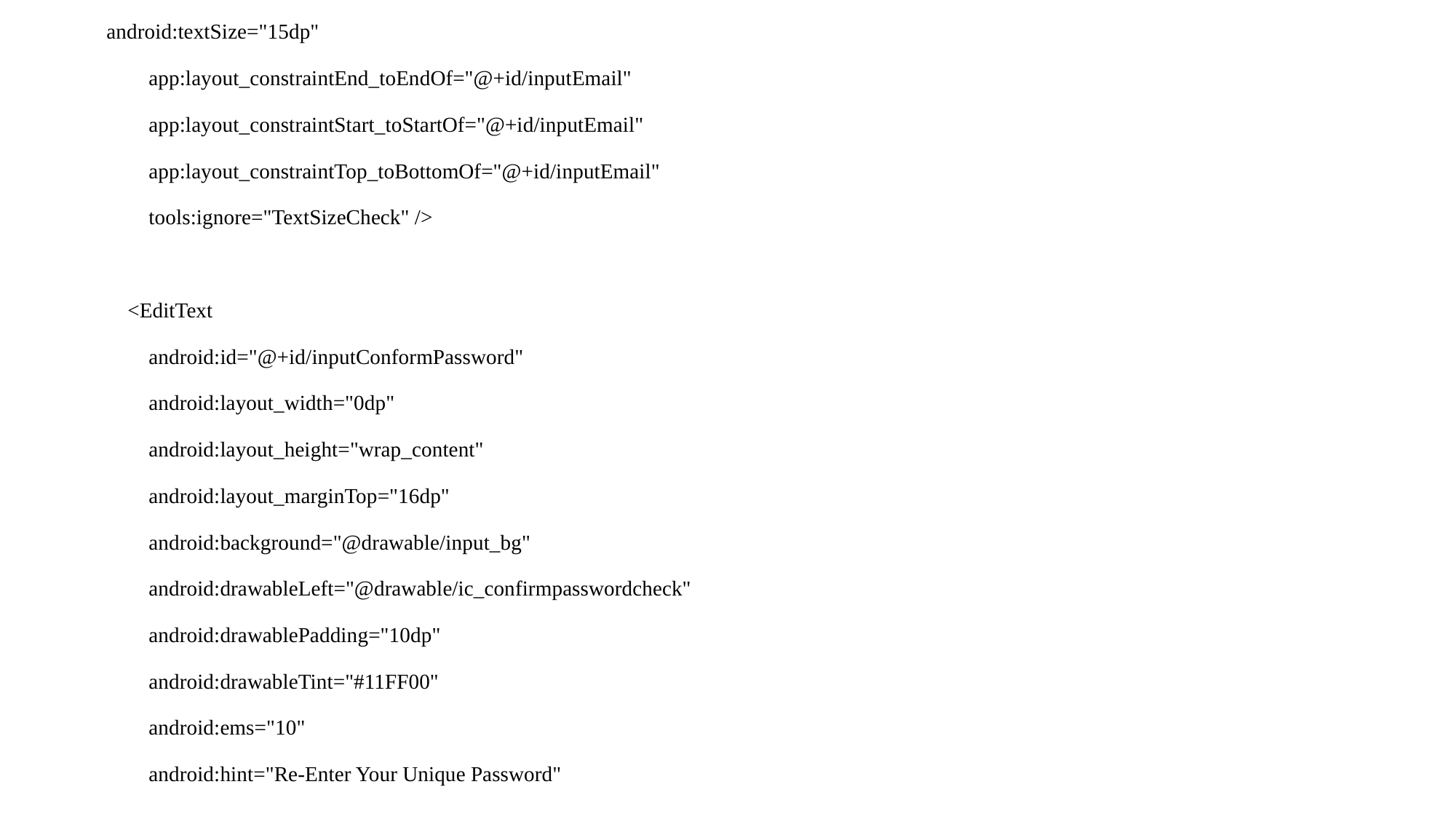

android:textSize="15dp"
        app:layout_constraintEnd_toEndOf="@+id/inputEmail"
        app:layout_constraintStart_toStartOf="@+id/inputEmail"
        app:layout_constraintTop_toBottomOf="@+id/inputEmail"
        tools:ignore="TextSizeCheck" />

    <EditText
        android:id="@+id/inputConformPassword"
        android:layout_width="0dp"
        android:layout_height="wrap_content"
        android:layout_marginTop="16dp"
        android:background="@drawable/input_bg"
        android:drawableLeft="@drawable/ic_confirmpasswordcheck"
        android:drawablePadding="10dp"
        android:drawableTint="#11FF00"
        android:ems="10"
        android:hint="Re-Enter Your Unique Password"